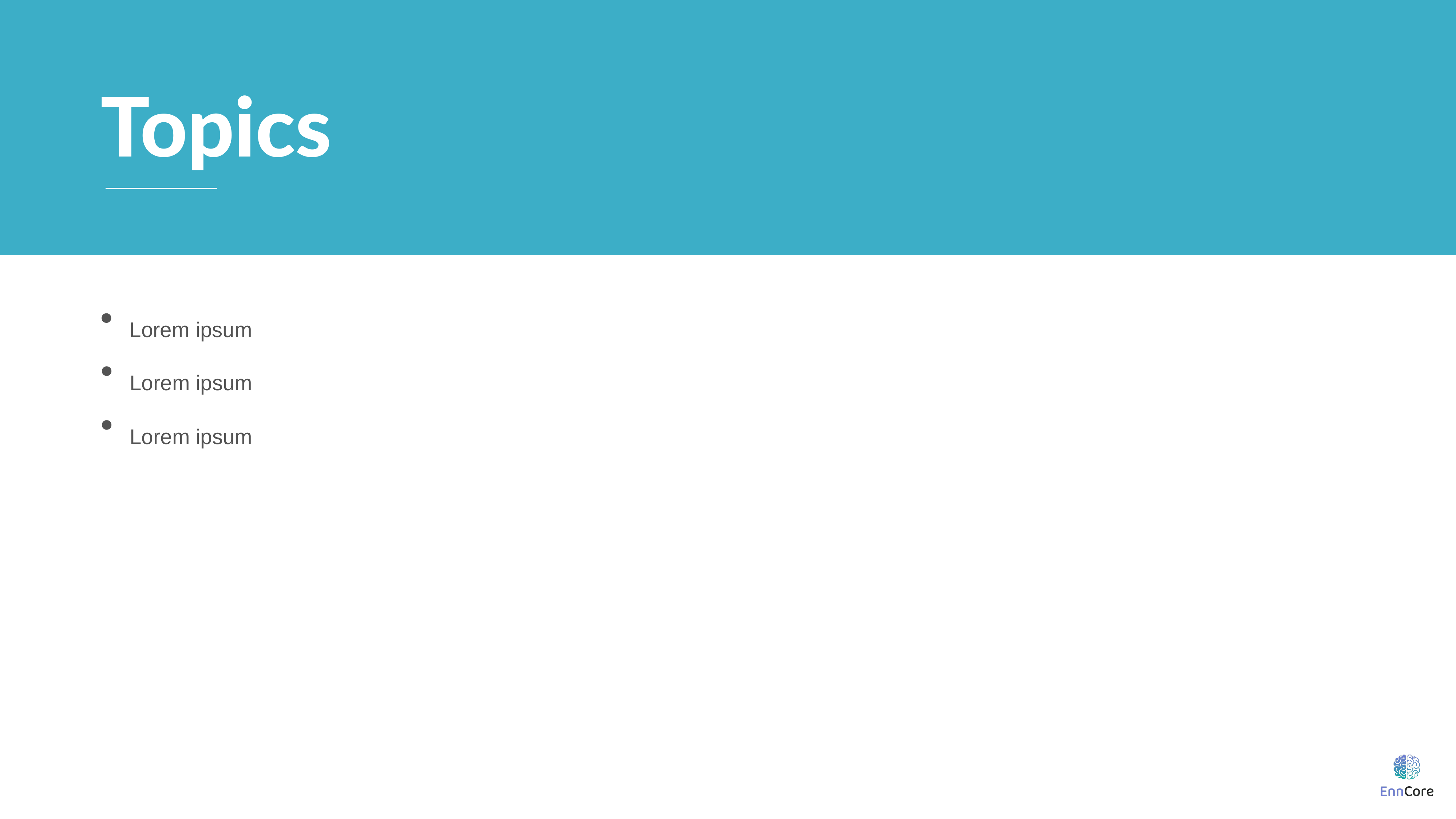

Topics

Lorem ipsum

Lorem ipsum

Lorem ipsum